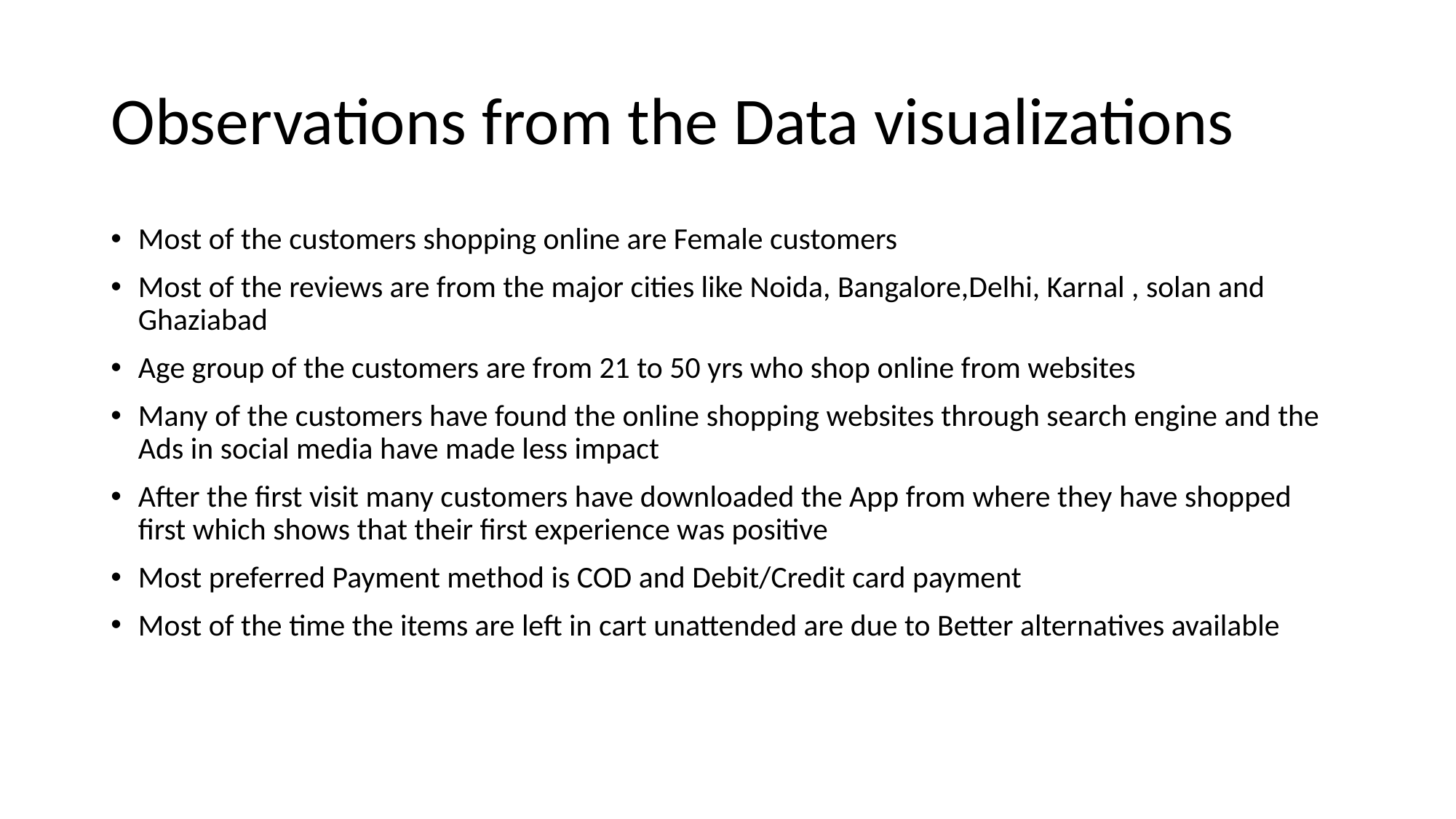

# Observations from the Data visualizations
Most of the customers shopping online are Female customers
Most of the reviews are from the major cities like Noida, Bangalore,Delhi, Karnal , solan and Ghaziabad
Age group of the customers are from 21 to 50 yrs who shop online from websites
Many of the customers have found the online shopping websites through search engine and the Ads in social media have made less impact
After the first visit many customers have downloaded the App from where they have shopped first which shows that their first experience was positive
Most preferred Payment method is COD and Debit/Credit card payment
Most of the time the items are left in cart unattended are due to Better alternatives available